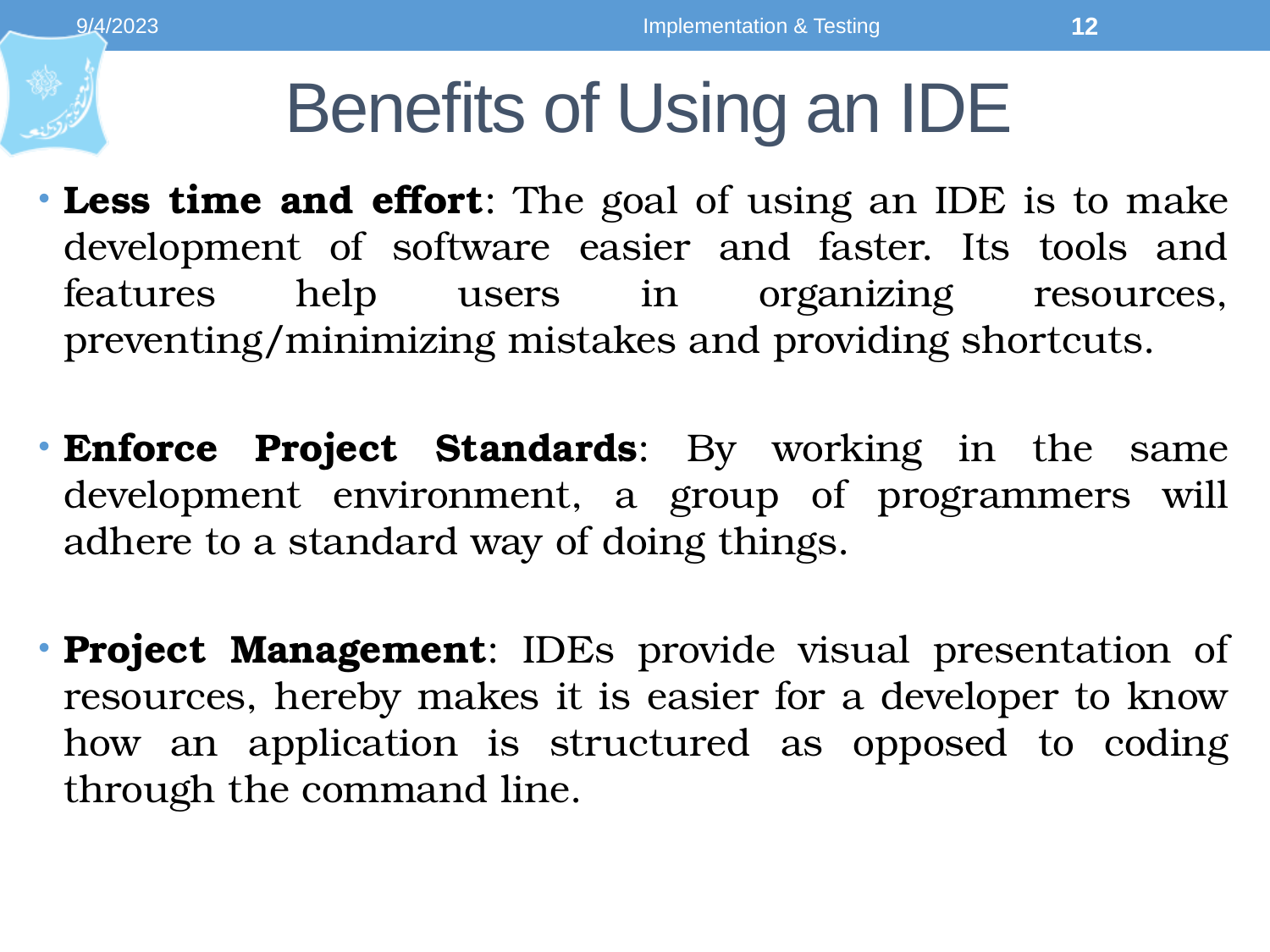

9/4/2023
Implementation & Testing
12
# Benefits of Using an IDE
Less time and effort: The goal of using an IDE is to make development of software easier and faster. Its tools and features help users in organizing resources, preventing/minimizing mistakes and providing shortcuts.

Enforce Project Standards: By working in the same development environment, a group of programmers will adhere to a standard way of doing things.

Project Management: IDEs provide visual presentation of resources, hereby makes it is easier for a developer to know how an application is structured as opposed to coding through the command line.